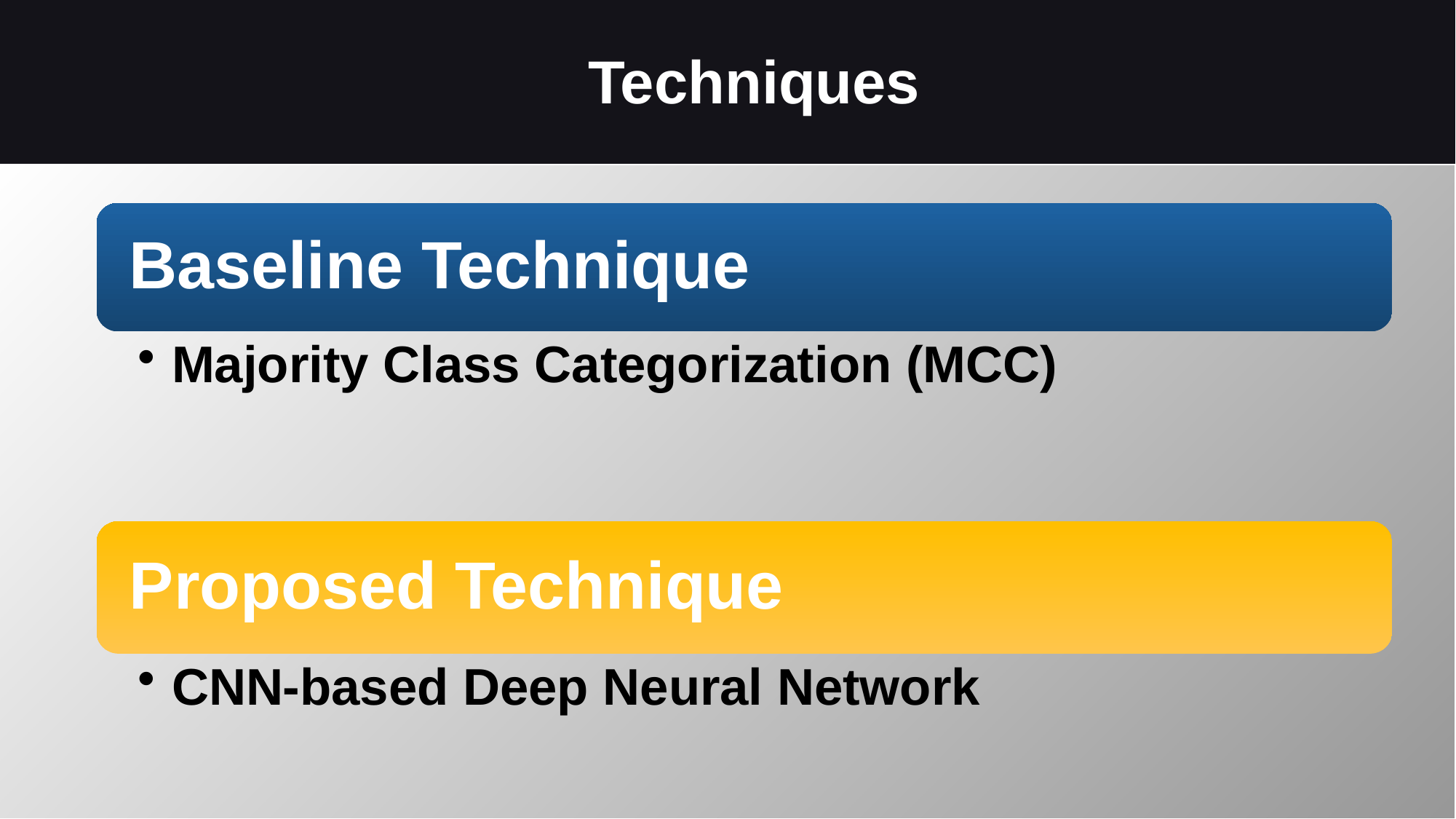

Techniques

Baseline Technique
Majority Class Categorization (MCC)
Proposed Technique
CNN-based Deep Neural Network